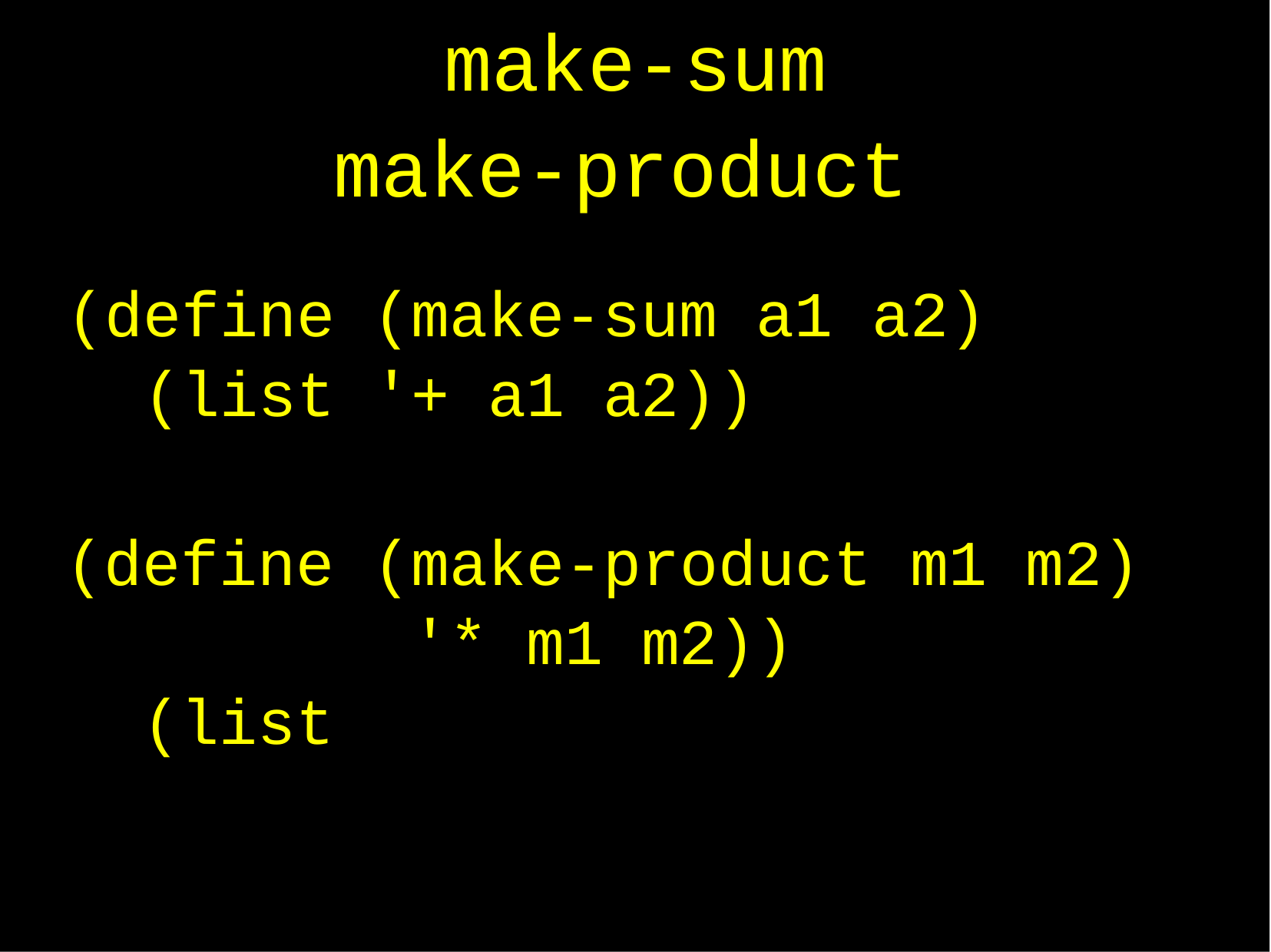

# make-sum  make-product
| (define (list | (make-sum a1 '+ a1 a2)) | a2) |  |
| --- | --- | --- | --- |
| (define (list | (make-product '\* m1 m2)) | m1 | m2) |